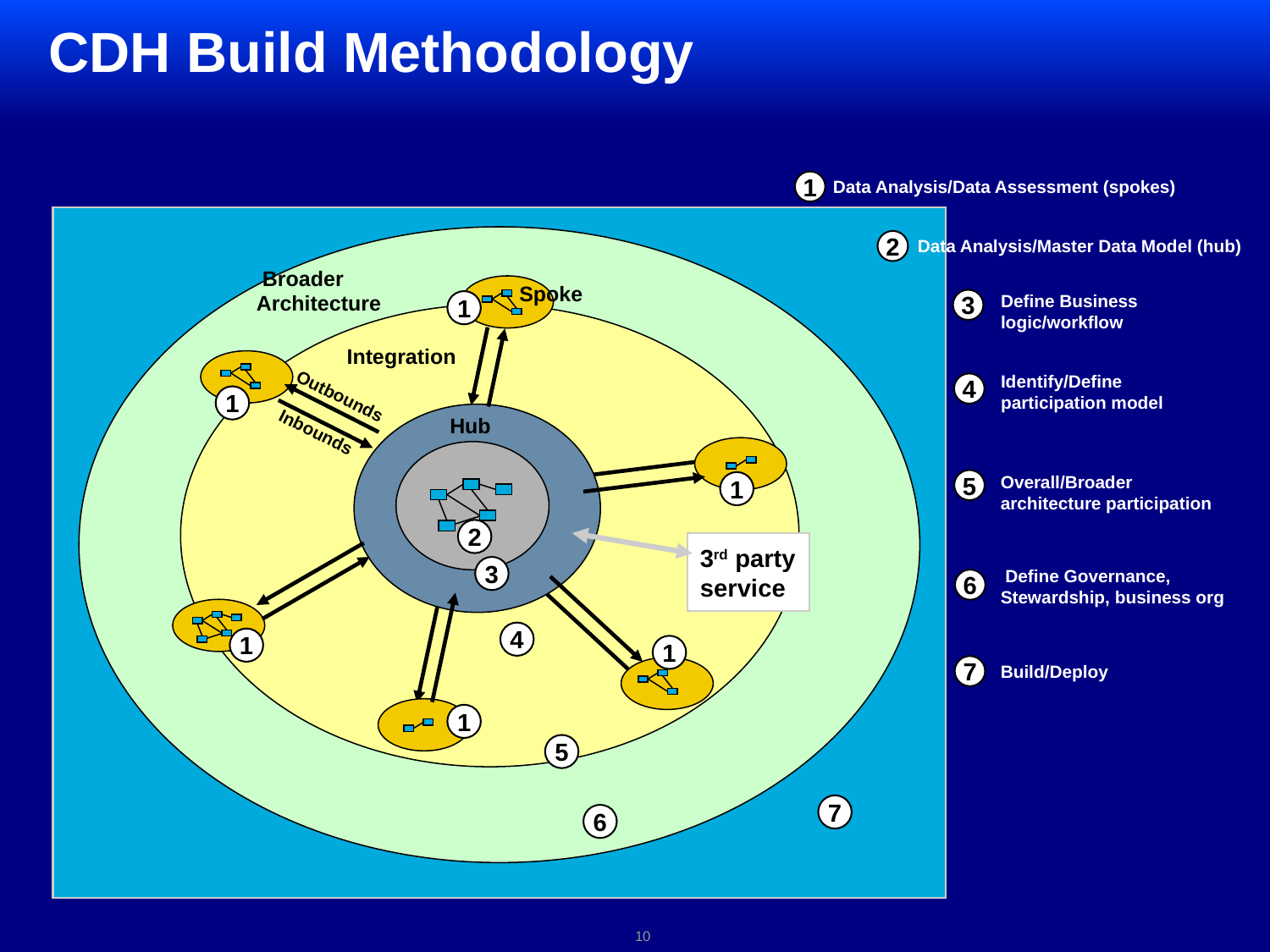

# CDH Build Methodology
 Data Analysis/Data Assessment (spokes)
1

 Data Analysis/Master Data Model (hub)
2
 Broader
Architecture
Spoke

Define Business
logic/workflow

3
1

Integration

Identify/Define
participation model
4
Outbounds

1

Hub
Inbounds

Overall/Broader
architecture participation
5
1

2
3rd party
service

3

 Define Governance, Stewardship, business org
6

4
1
1
Build/Deploy
7

1

5
7
6